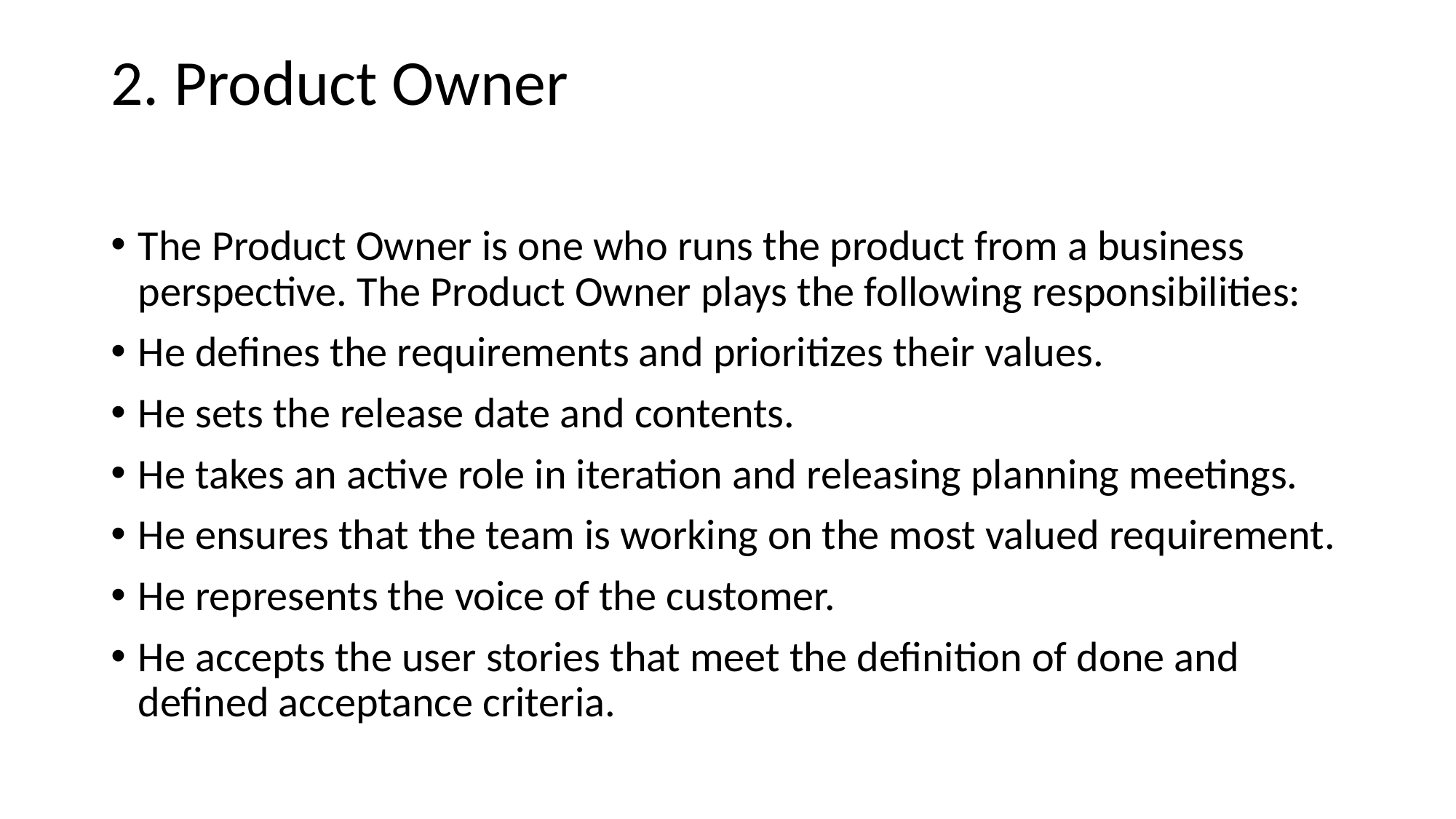

# 2. Product Owner
The Product Owner is one who runs the product from a business perspective. The Product Owner plays the following responsibilities:
He defines the requirements and prioritizes their values.
He sets the release date and contents.
He takes an active role in iteration and releasing planning meetings.
He ensures that the team is working on the most valued requirement.
He represents the voice of the customer.
He accepts the user stories that meet the definition of done and defined acceptance criteria.